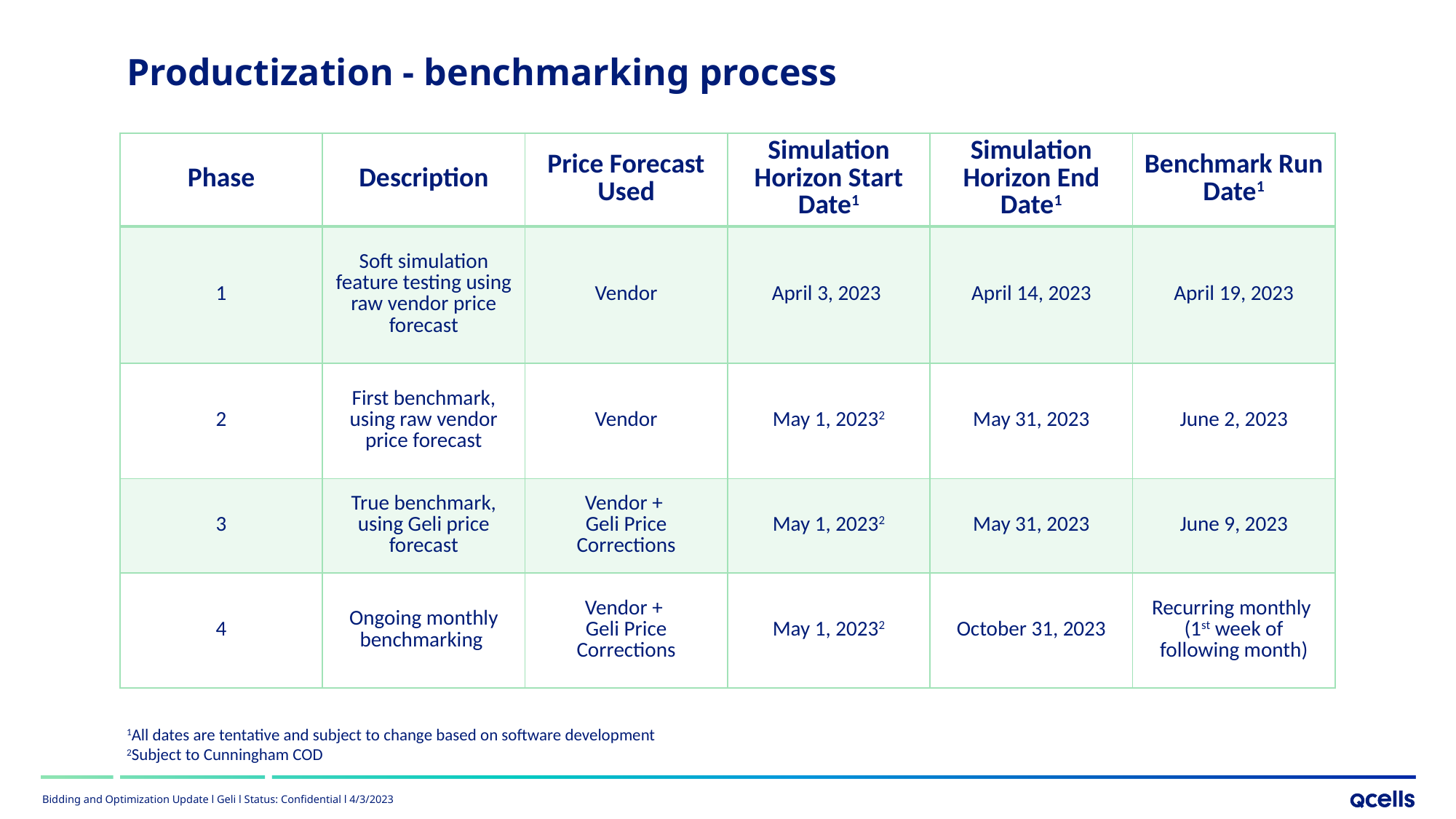

Productization - benchmarking process
| Phase | Description | Price Forecast Used | Simulation Horizon Start Date1 | Simulation Horizon End Date1 | Benchmark Run Date1 |
| --- | --- | --- | --- | --- | --- |
| 1 | Soft simulation feature testing using raw vendor price forecast | Vendor | April 3, 2023 | April 14, 2023 | April 19, 2023 |
| 2 | First benchmark, using raw vendor price forecast | Vendor | May 1, 20232 | May 31, 2023 | June 2, 2023 |
| 3 | True benchmark, using Geli price forecast | Vendor + Geli Price Corrections | May 1, 20232 | May 31, 2023 | June 9, 2023 |
| 4 | Ongoing monthly benchmarking | Vendor + Geli Price Corrections | May 1, 20232 | October 31, 2023 | Recurring monthly (1st week of following month) |
1All dates are tentative and subject to change based on software development
2Subject to Cunningham COD